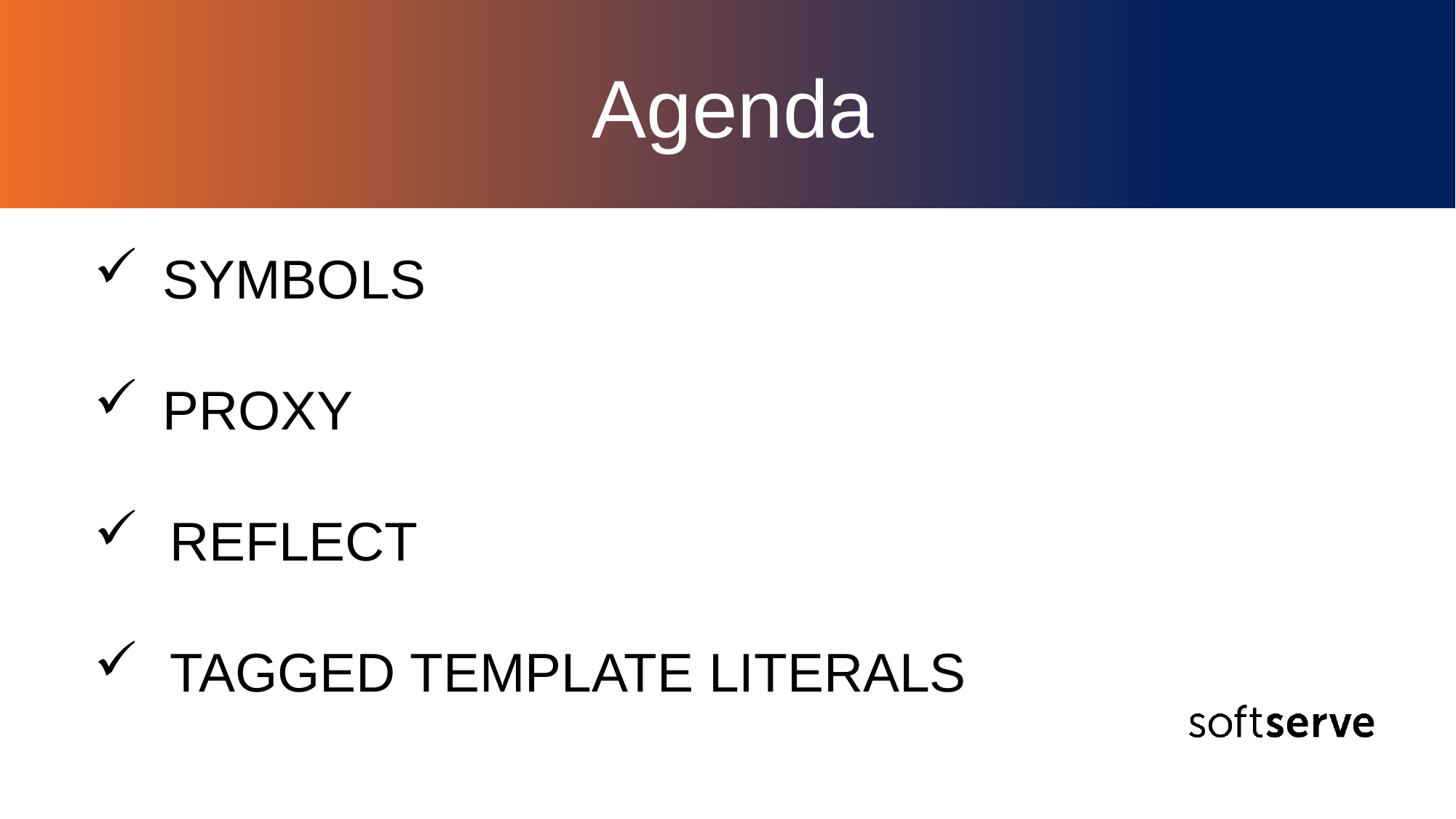

Agenda
SYMBOLS

PROXY

  REFLECT

  TAGGED TEMPLATE LITERALS
# Agenda